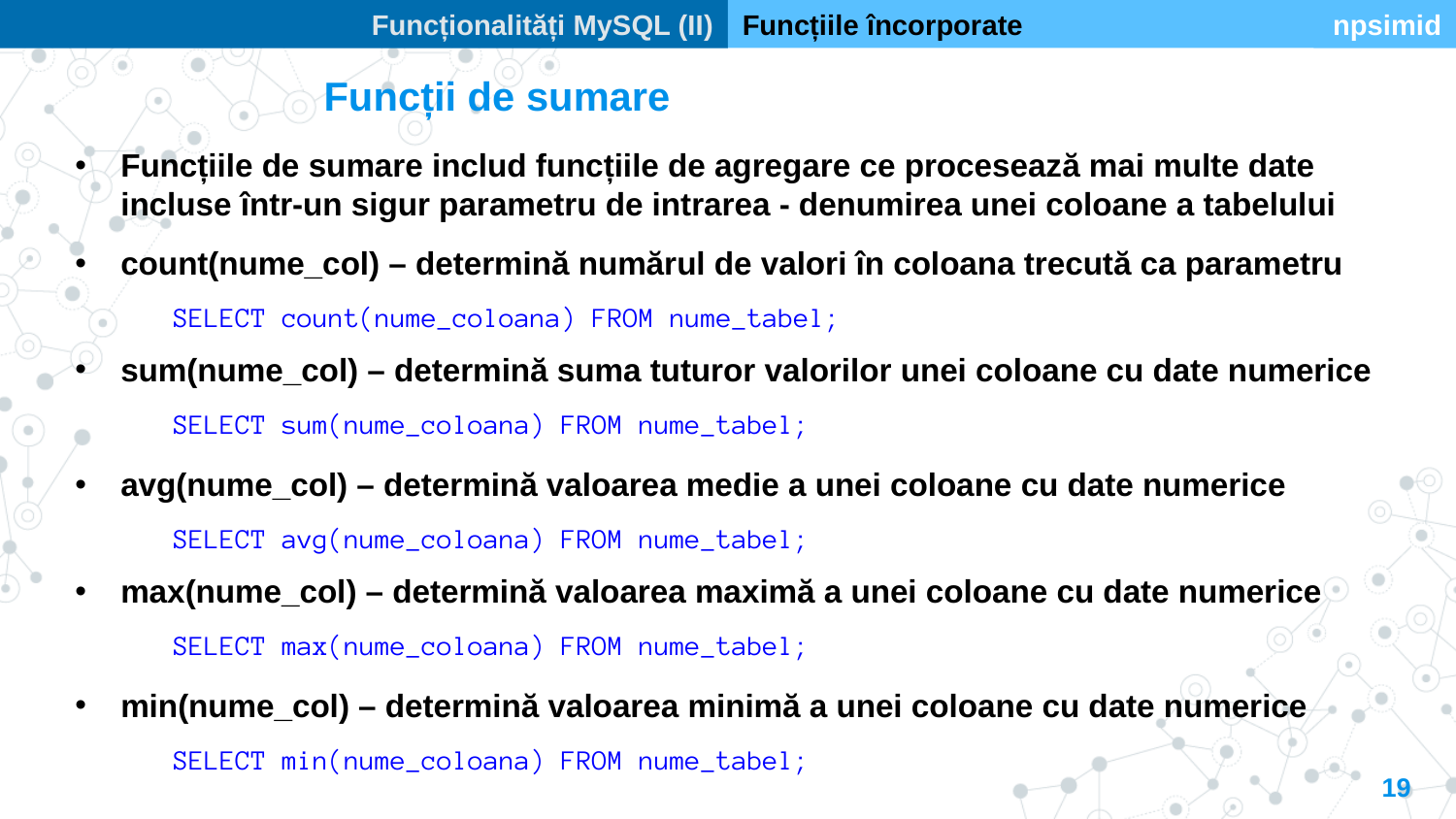

Funcționalități MySQL (II)
Funcțiile încorporate
npsimid
Funcții de sumare
Funcțiile de sumare includ funcțiile de agregare ce procesează mai multe date incluse într-un sigur parametru de intrarea - denumirea unei coloane a tabelului
count(nume_col) – determină numărul de valori în coloana trecută ca parametru
SELECT count(nume_coloana) FROM nume_tabel;
sum(nume_col) – determină suma tuturor valorilor unei coloane cu date numerice
SELECT sum(nume_coloana) FROM nume_tabel;
avg(nume_col) – determină valoarea medie a unei coloane cu date numerice
SELECT avg(nume_coloana) FROM nume_tabel;
max(nume_col) – determină valoarea maximă a unei coloane cu date numerice
SELECT max(nume_coloana) FROM nume_tabel;
min(nume_col) – determină valoarea minimă a unei coloane cu date numerice
SELECT min(nume_coloana) FROM nume_tabel;
19